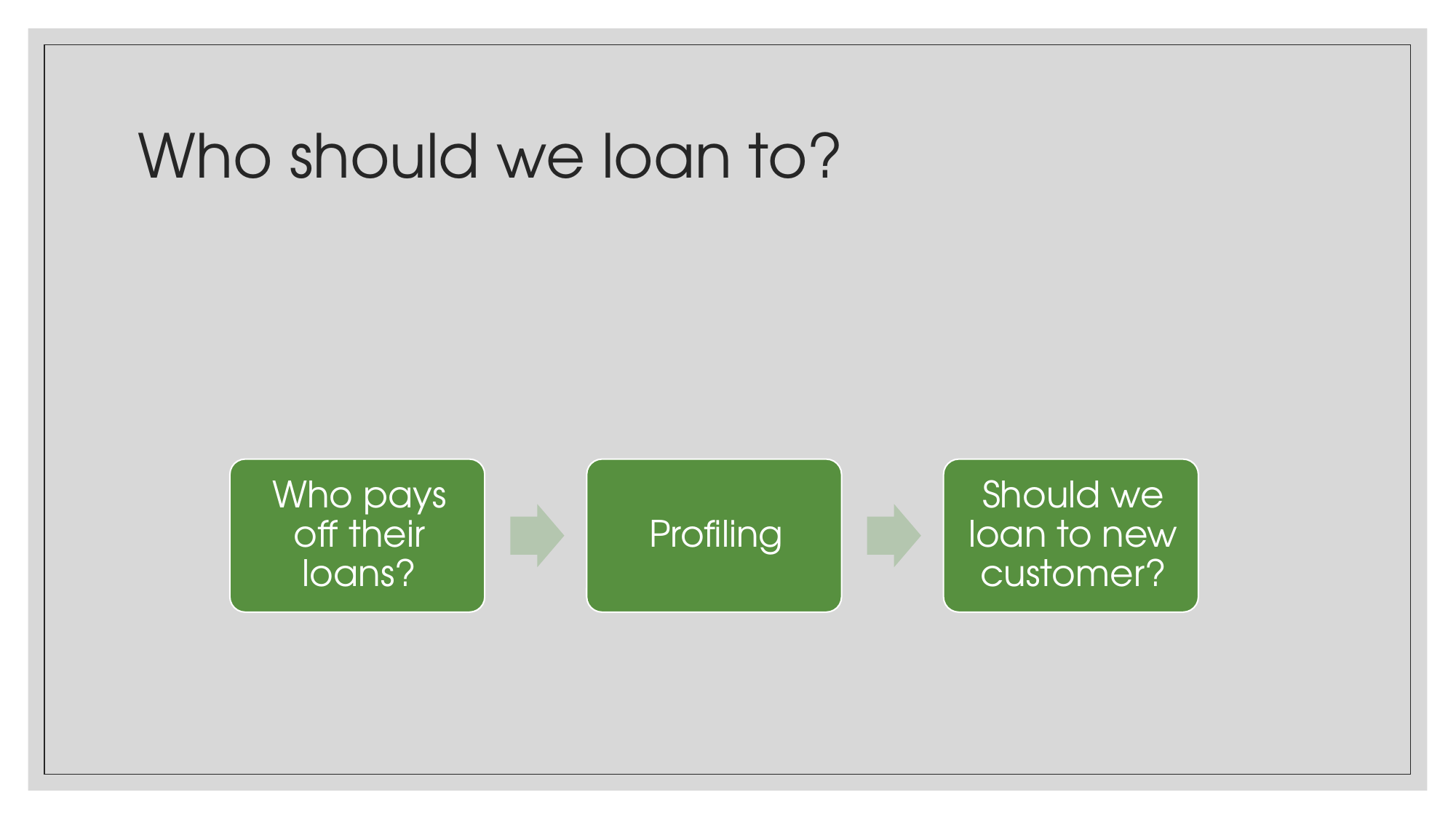

# Who should we loan to?

Who pays off their loans?

Profiling

Should we loan to new customer?